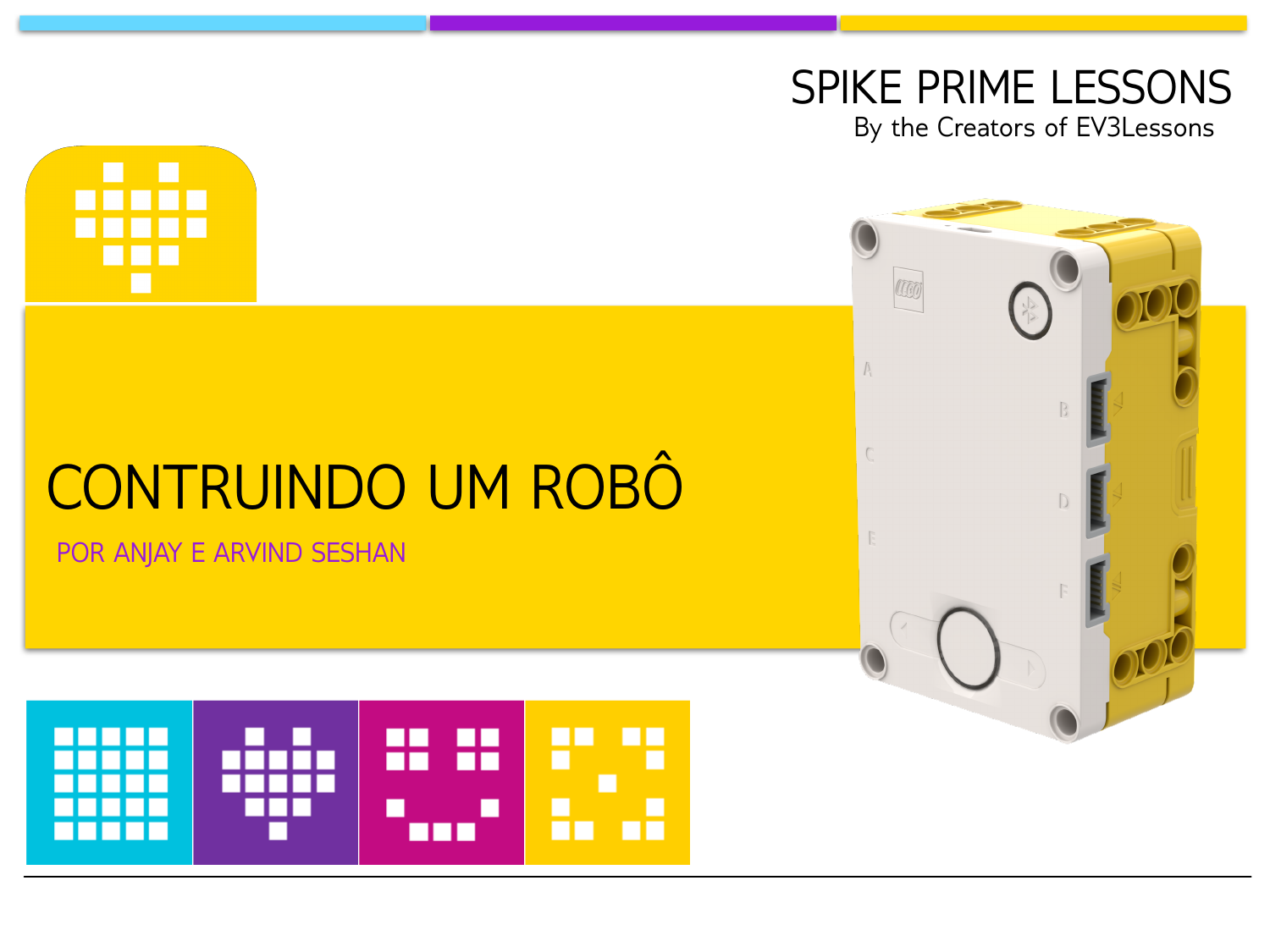

# Contruindo um robô
Por ANJAY e ARVIND SESHAN